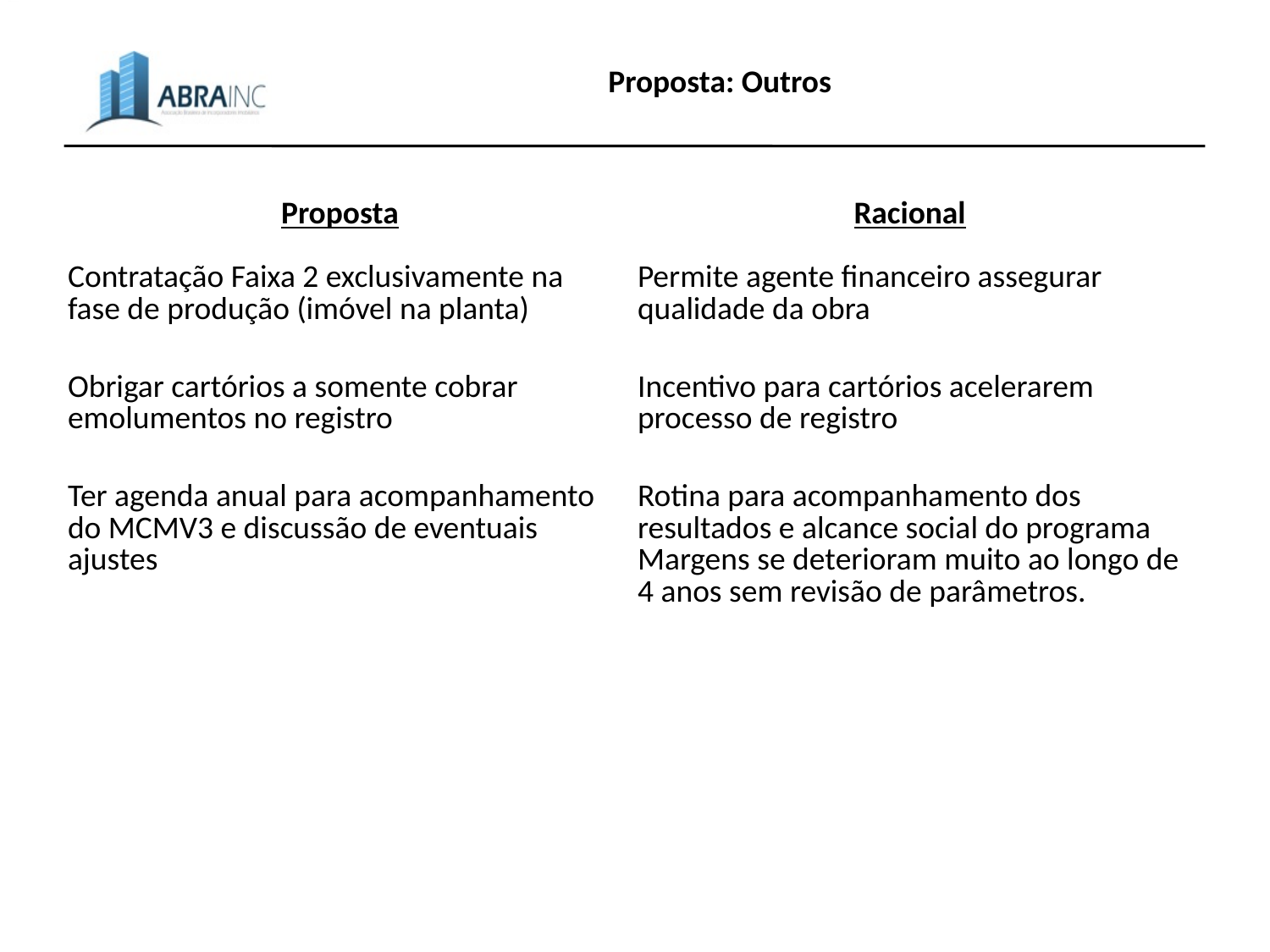

Proposta: Outros

| Proposta | Racional |
| --- | --- |
| Contratação Faixa 2 exclusivamente na fase de produção (imóvel na planta) | Permite agente financeiro assegurar qualidade da obra |
| Obrigar cartórios a somente cobrar emolumentos no registro | Incentivo para cartórios acelerarem processo de registro |
| Ter agenda anual para acompanhamento do MCMV3 e discussão de eventuais ajustes | Rotina para acompanhamento dos resultados e alcance social do programa Margens se deterioram muito ao longo de 4 anos sem revisão de parâmetros. |